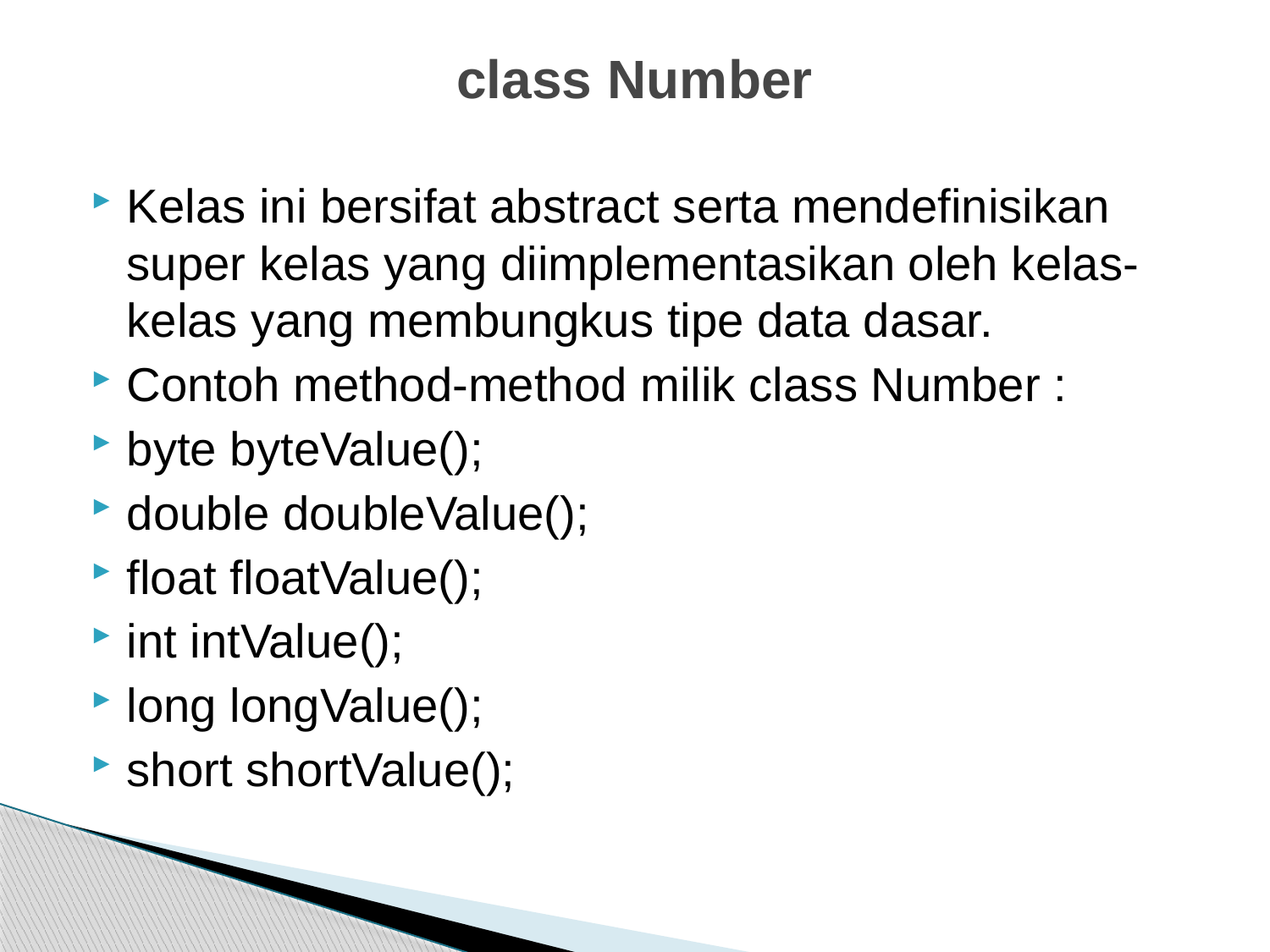

# class Number
Kelas ini bersifat abstract serta mendefinisikan super kelas yang diimplementasikan oleh kelas-kelas yang membungkus tipe data dasar.
Contoh method-method milik class Number :
byte byteValue();
double doubleValue();
float floatValue();
int intValue();
long longValue();
short shortValue();